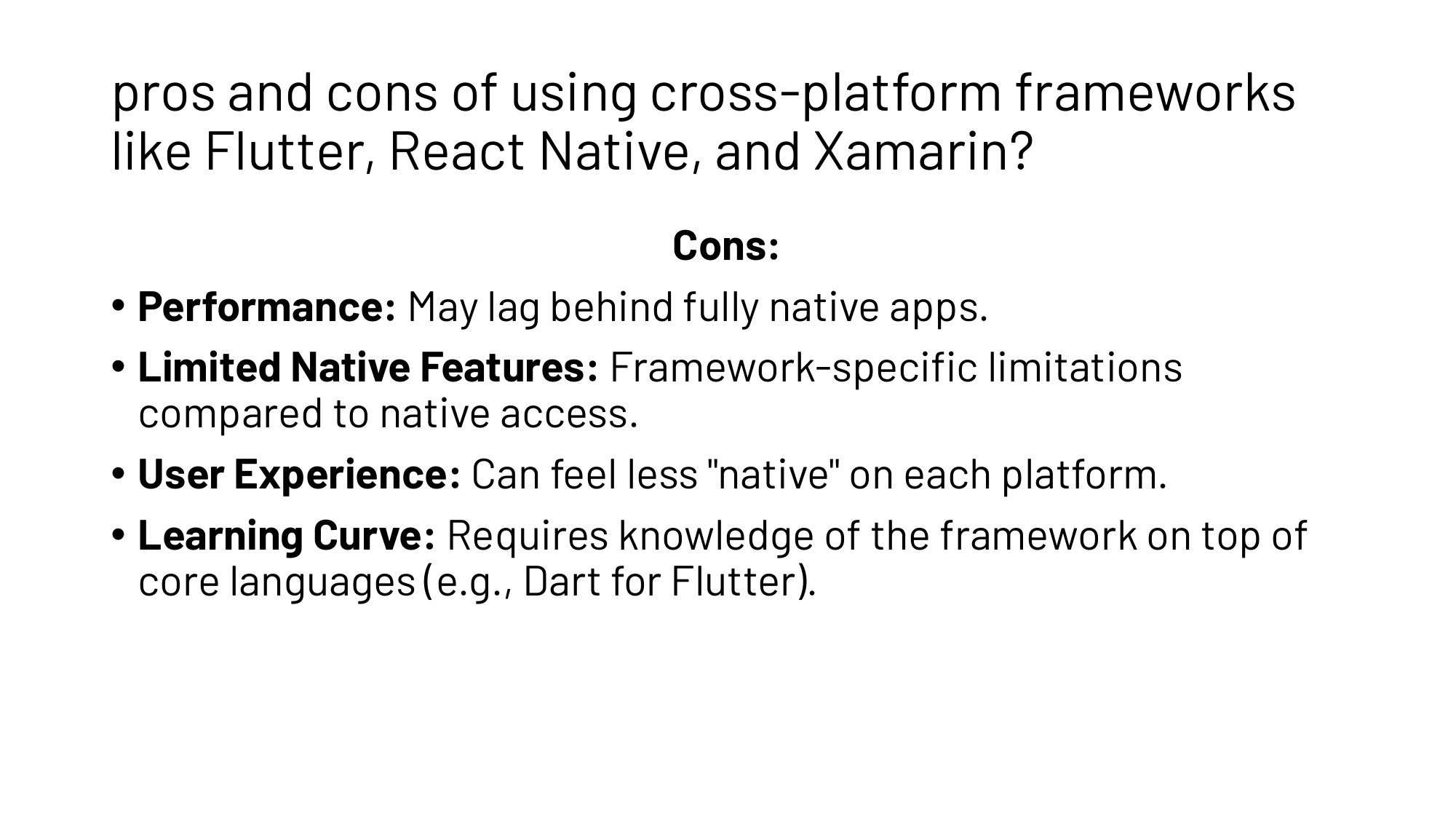

# pros and cons of using cross-platform frameworks like Flutter, React Native, and Xamarin?
Cons:
Performance: May lag behind fully native apps.
Limited Native Features: Framework-specific limitations compared to native access.
User Experience: Can feel less "native" on each platform.
Learning Curve: Requires knowledge of the framework on top of core languages (e.g., Dart for Flutter).